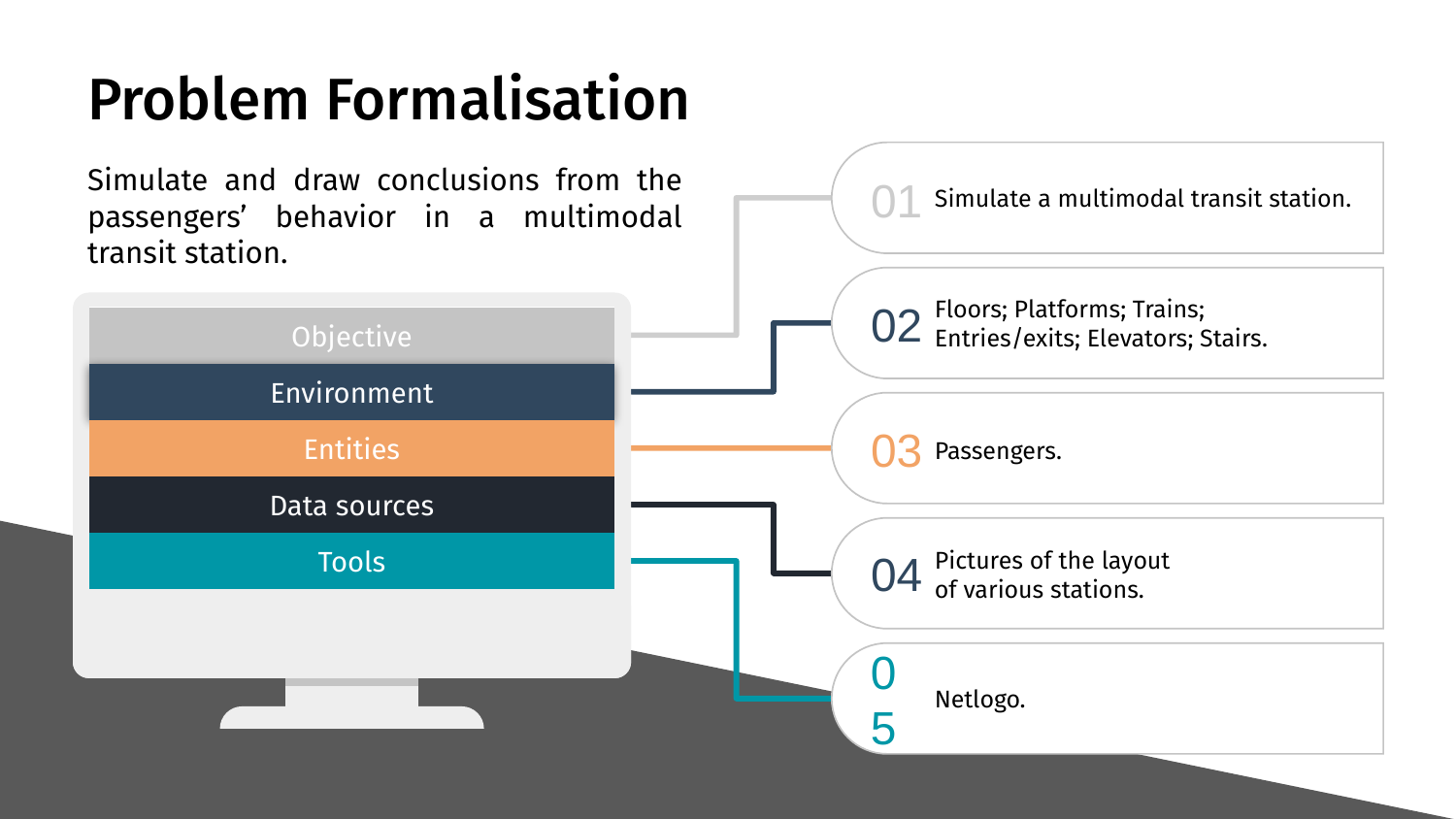

Problem Formalisation

Simulate a multimodal transit station.
Simulate and draw conclusions from the passengers’ behavior in a multimodal transit station.
01

Floors; Platforms; Trains;
Entries/exits; Elevators; Stairs.

02

Objective

Environment

Passengers.
Entities
03

Data sources

Pictures of the layout
of various stations.
Tools
04

Netlogo.
05